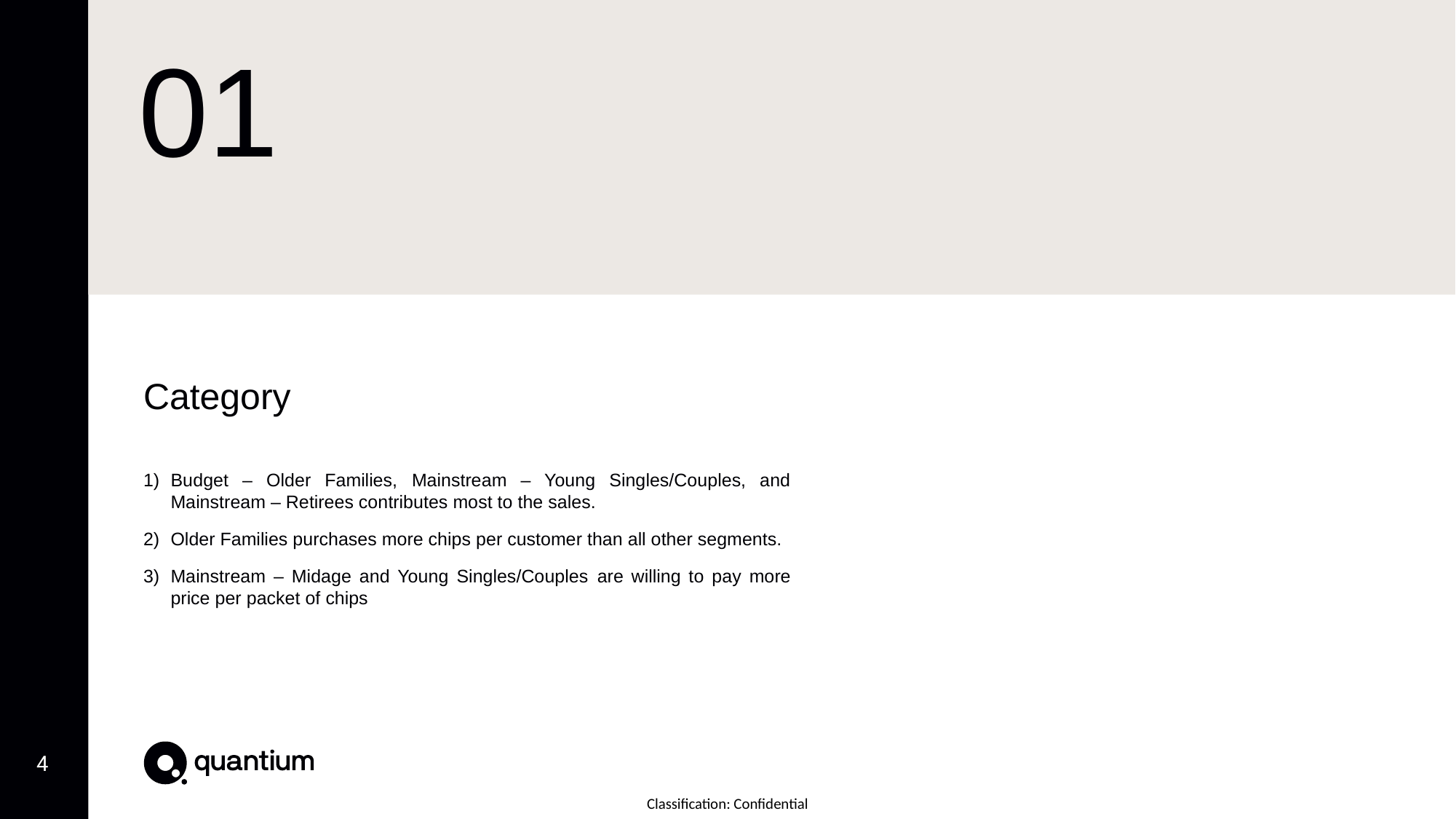

# 01
Category

Budget – Older Families, Mainstream – Young Singles/Couples, and Mainstream – Retirees contributes most to the sales.
Older Families purchases more chips per customer than all other segments.
Mainstream – Midage and Young Singles/Couples are willing to pay more price per packet of chips